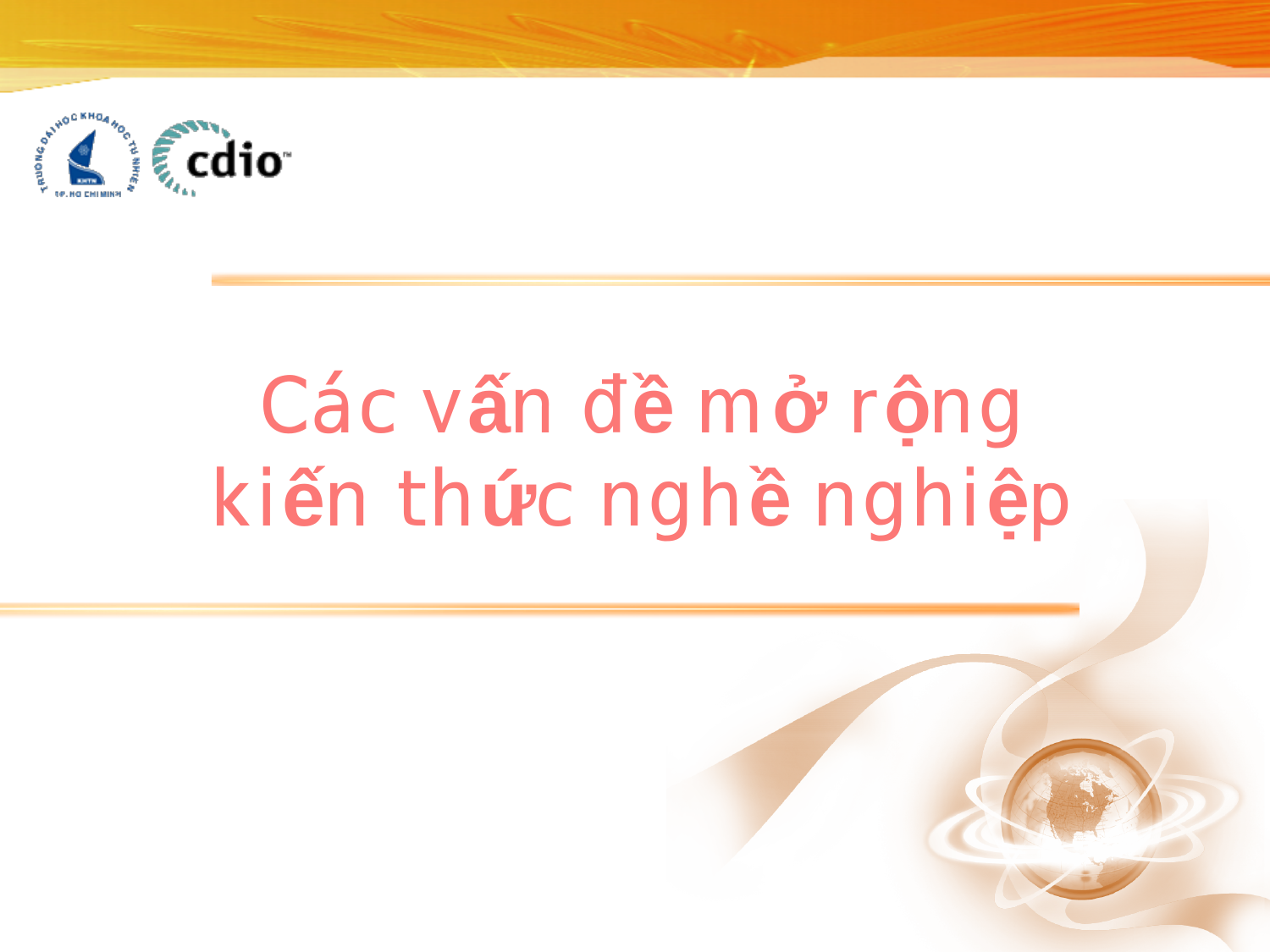

# Các vấn đề mở rộng kiến thức nghề nghiệp